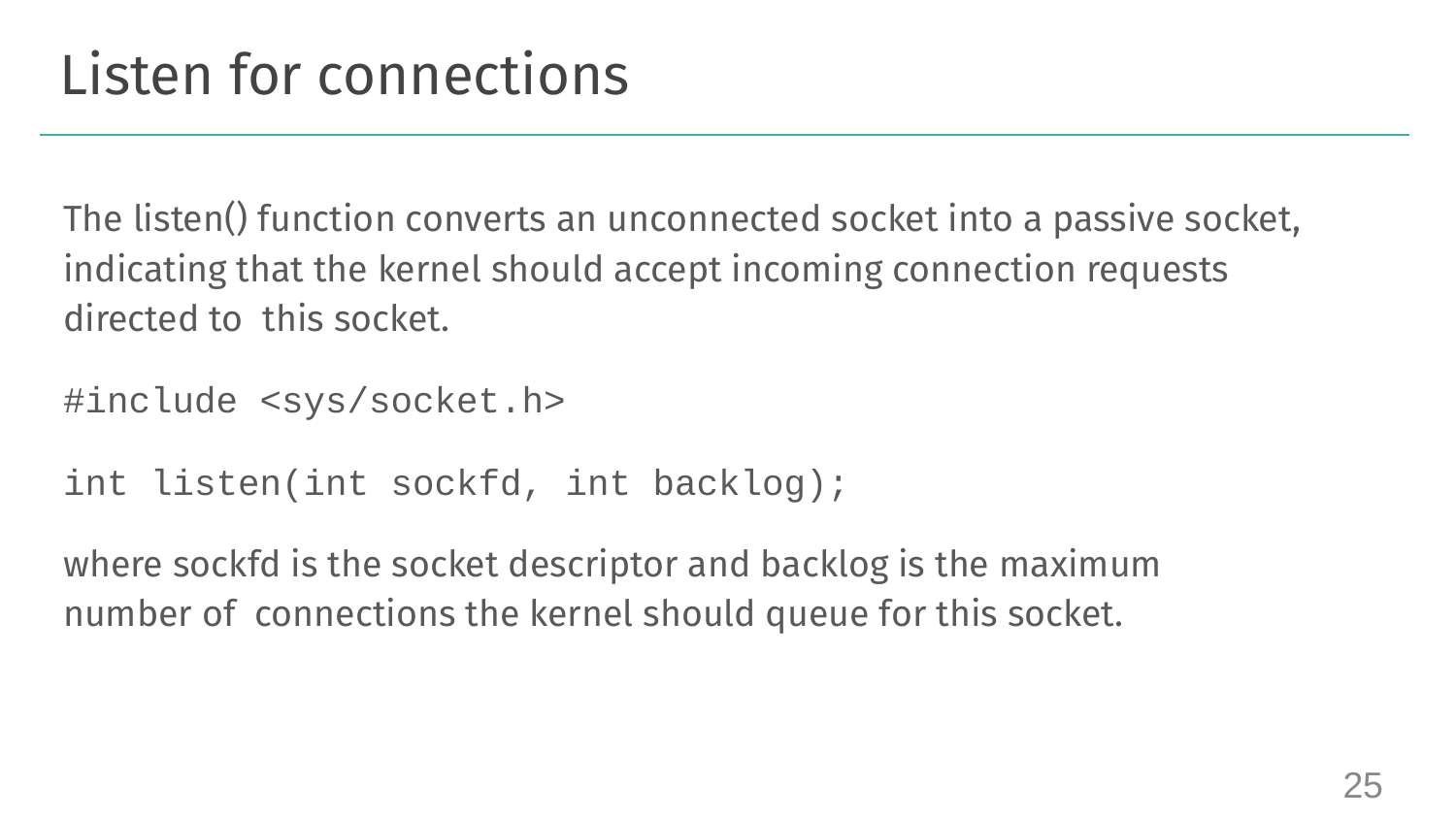

# Listen for connections
The listen() function converts an unconnected socket into a passive socket,  indicating that the kernel should accept incoming connection requests directed to  this socket.
#include <sys/socket.h>
int listen(int sockfd, int backlog);
where sockfd is the socket descriptor and backlog is the maximum number of  connections the kernel should queue for this socket.
25